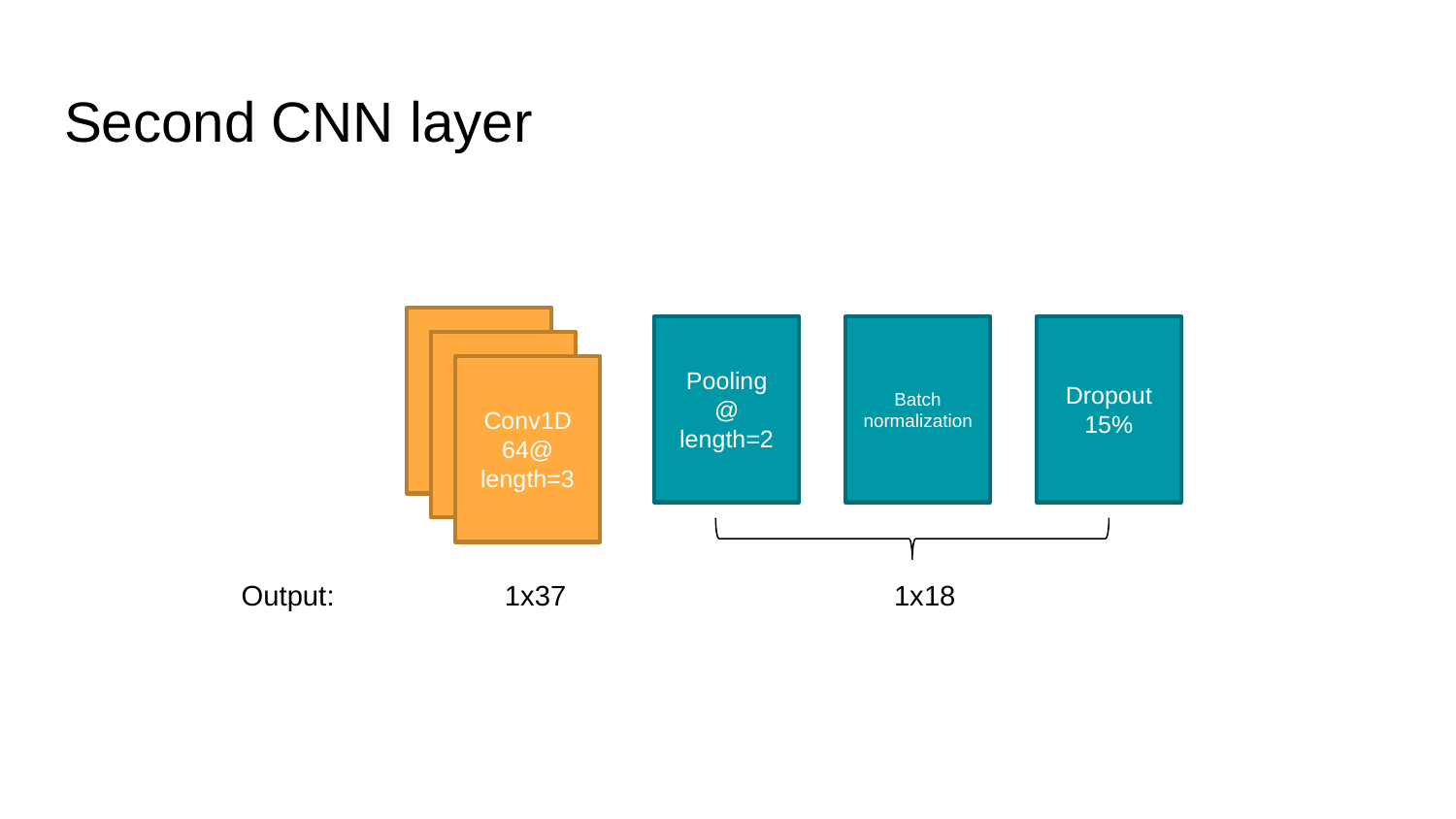

# Second CNN layer

Batch normalization
Dropout
15%
Pooling
@
length=2

Conv1D
64@
length=3
Output:
1x18
1x37